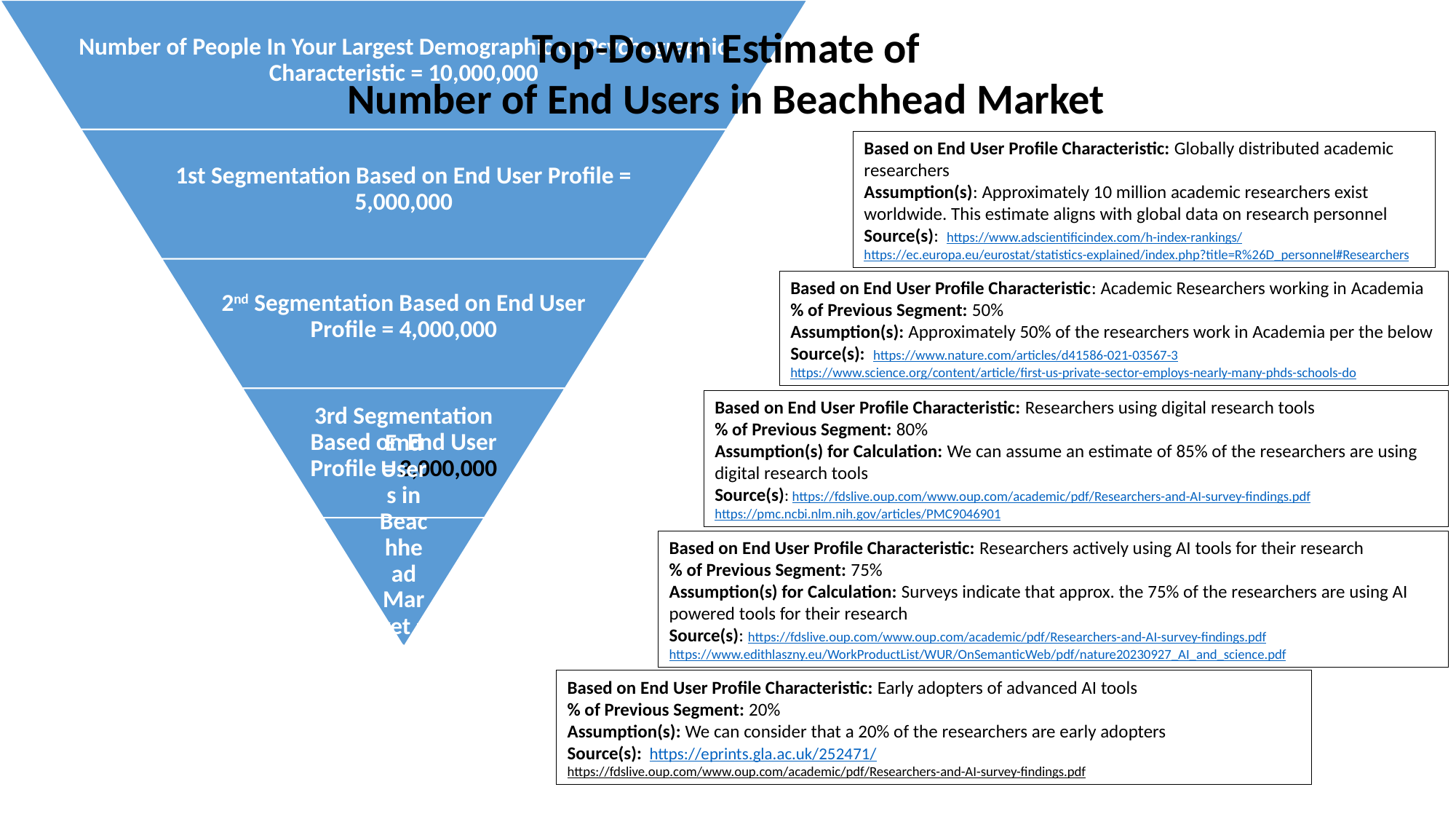

Top-Down Estimate of
Number of End Users in Beachhead Market
Based on End User Profile Characteristic: Globally distributed academic researchers
Assumption(s): Approximately 10 million academic researchers exist worldwide. This estimate aligns with global data on research personnel
Source(s):  https://www.adscientificindex.com/h-index-rankings/
https://ec.europa.eu/eurostat/statistics-explained/index.php?title=R%26D_personnel#Researchers
Number of People In Your Largest Demographic or Psychographic Characteristic = 10,000,000
1st Segmentation Based on End User Profile = 5,000,000
2nd Segmentation Based on End User Profile = 4,000,000
3rd Segmentation Based on End User Profile = 3,000,000
End Users in Beachhead Market = 600,000
Based on End User Profile Characteristic: Academic Researchers working in Academia
% of Previous Segment: 50%
Assumption(s): Approximately 50% of the researchers work in Academia per the below
Source(s):  https://www.nature.com/articles/d41586-021-03567-3
https://www.science.org/content/article/first-us-private-sector-employs-nearly-many-phds-schools-do
Based on End User Profile Characteristic: Researchers using digital research tools
% of Previous Segment: 80%
Assumption(s) for Calculation: We can assume an estimate of 85% of the researchers are using digital research tools
Source(s): https://fdslive.oup.com/www.oup.com/academic/pdf/Researchers-and-AI-survey-findings.pdf
https://pmc.ncbi.nlm.nih.gov/articles/PMC9046901
Based on End User Profile Characteristic: Researchers actively using AI tools for their research
% of Previous Segment: 75%
Assumption(s) for Calculation: Surveys indicate that approx. the 75% of the researchers are using AI powered tools for their research
Source(s): https://fdslive.oup.com/www.oup.com/academic/pdf/Researchers-and-AI-survey-findings.pdf
https://www.edithlaszny.eu/WorkProductList/WUR/OnSemanticWeb/pdf/nature20230927_AI_and_science.pdf
Based on End User Profile Characteristic: Early adopters of advanced AI tools
% of Previous Segment: 20%
Assumption(s): We can consider that a 20% of the researchers are early adopters
Source(s):  https://eprints.gla.ac.uk/252471/
https://fdslive.oup.com/www.oup.com/academic/pdf/Researchers-and-AI-survey-findings.pdf